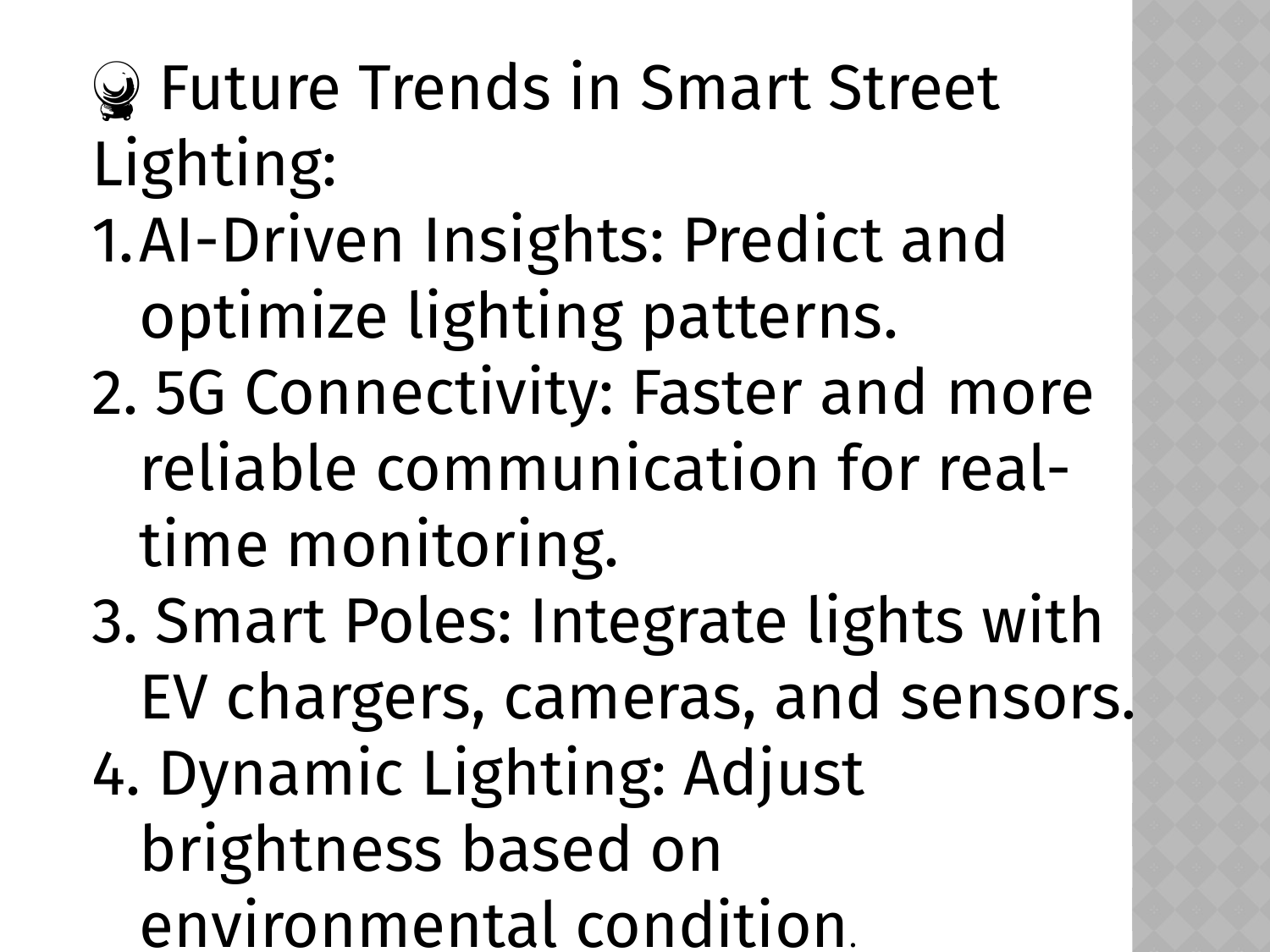

🔮 Future Trends in Smart Street Lighting:
AI-Driven Insights: Predict and optimize lighting patterns.
2. 5G Connectivity: Faster and more reliable communication for real-time monitoring.
3. Smart Poles: Integrate lights with EV chargers, cameras, and sensors.
4. Dynamic Lighting: Adjust brightness based on environmental condition.